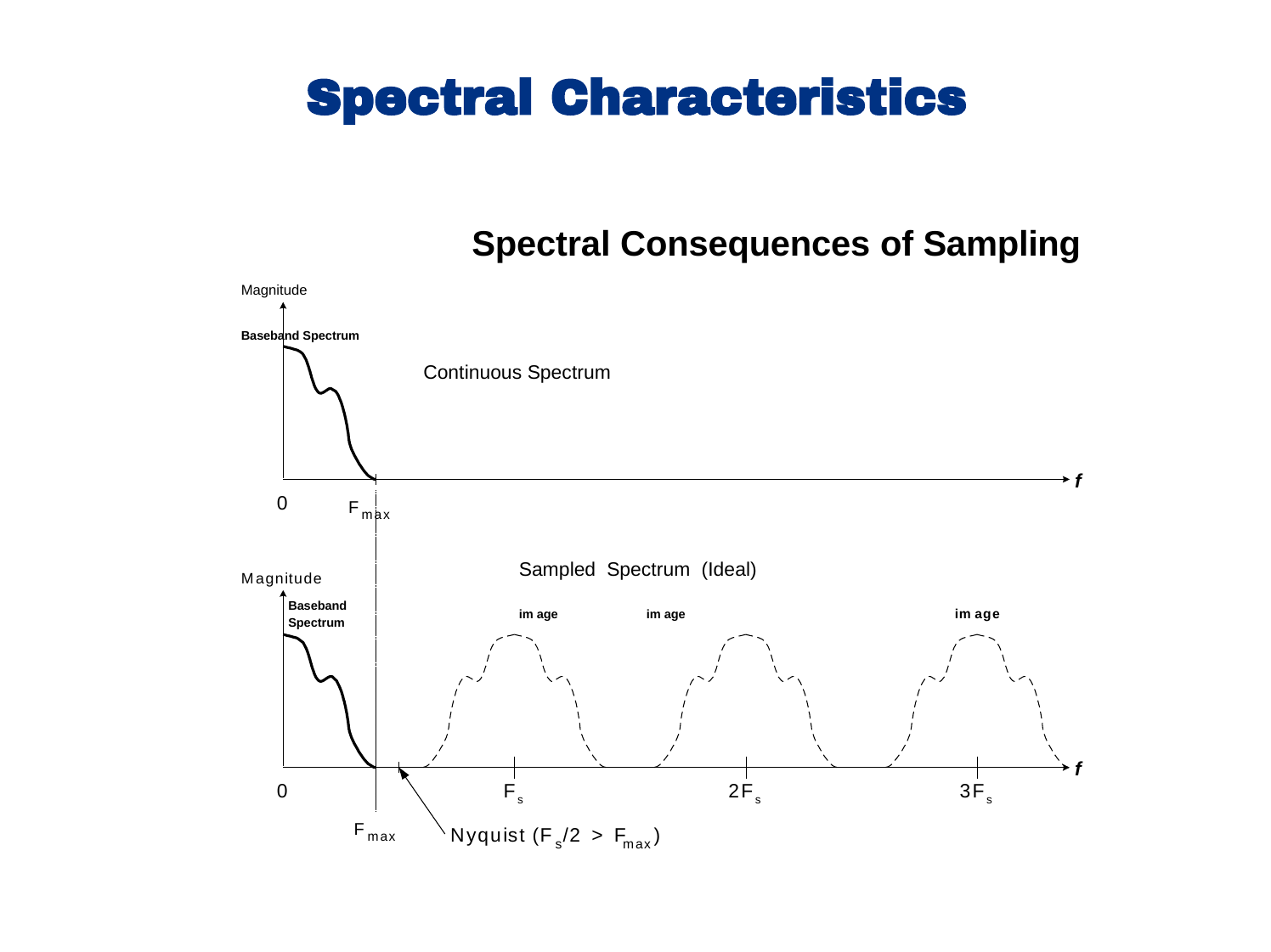

# Spectral Characteristics
Spectral Consequences of Sampling
Magnitude

Baseband Spectrum

                                 Continuous Spectrum

f

0
Fmax

Sampled  Spectrum  (Ideal)

im age	im age

Magnitude

Baseband Spectrum

im age

f

0
3Fs
Fs
2Fs

Fmax
Nyquist (F  /2  >  F	)
s
max